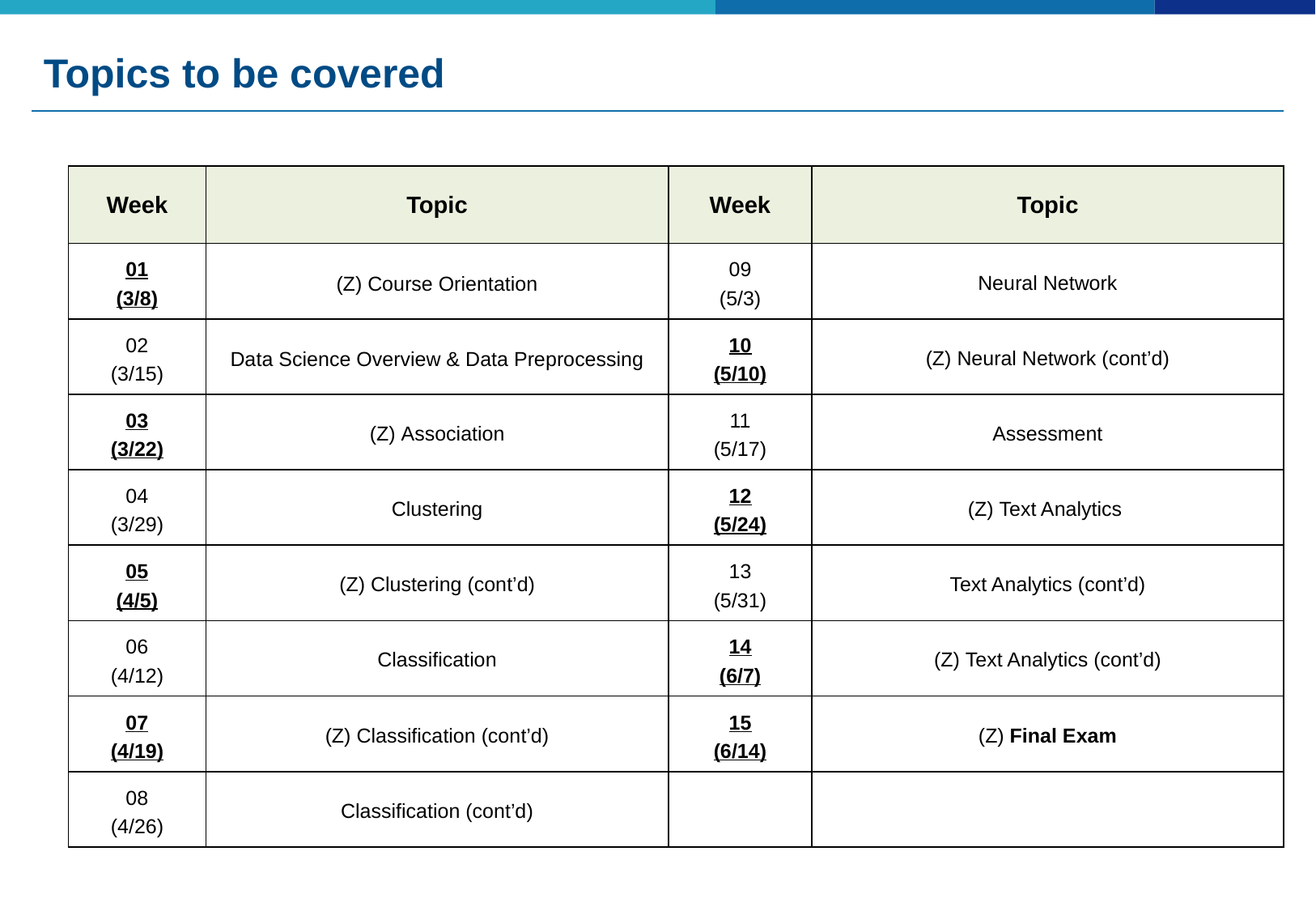

# Topics to be covered
| Week | Topic | Week | Topic |
| --- | --- | --- | --- |
| 01 (3/8) | (Z) Course Orientation | 09 (5/3) | Neural Network |
| 02 (3/15) | Data Science Overview & Data Preprocessing | 10 (5/10) | (Z) Neural Network (cont’d) |
| 03 (3/22) | (Z) Association | 11 (5/17) | Assessment |
| 04 (3/29) | Clustering | 12 (5/24) | (Z) Text Analytics |
| 05 (4/5) | (Z) Clustering (cont’d) | 13 (5/31) | Text Analytics (cont’d) |
| 06 (4/12) | Classification | 14 (6/7) | (Z) Text Analytics (cont’d) |
| 07 (4/19) | (Z) Classification (cont’d) | 15 (6/14) | (Z) Final Exam |
| 08 (4/26) | Classification (cont’d) |  |  |